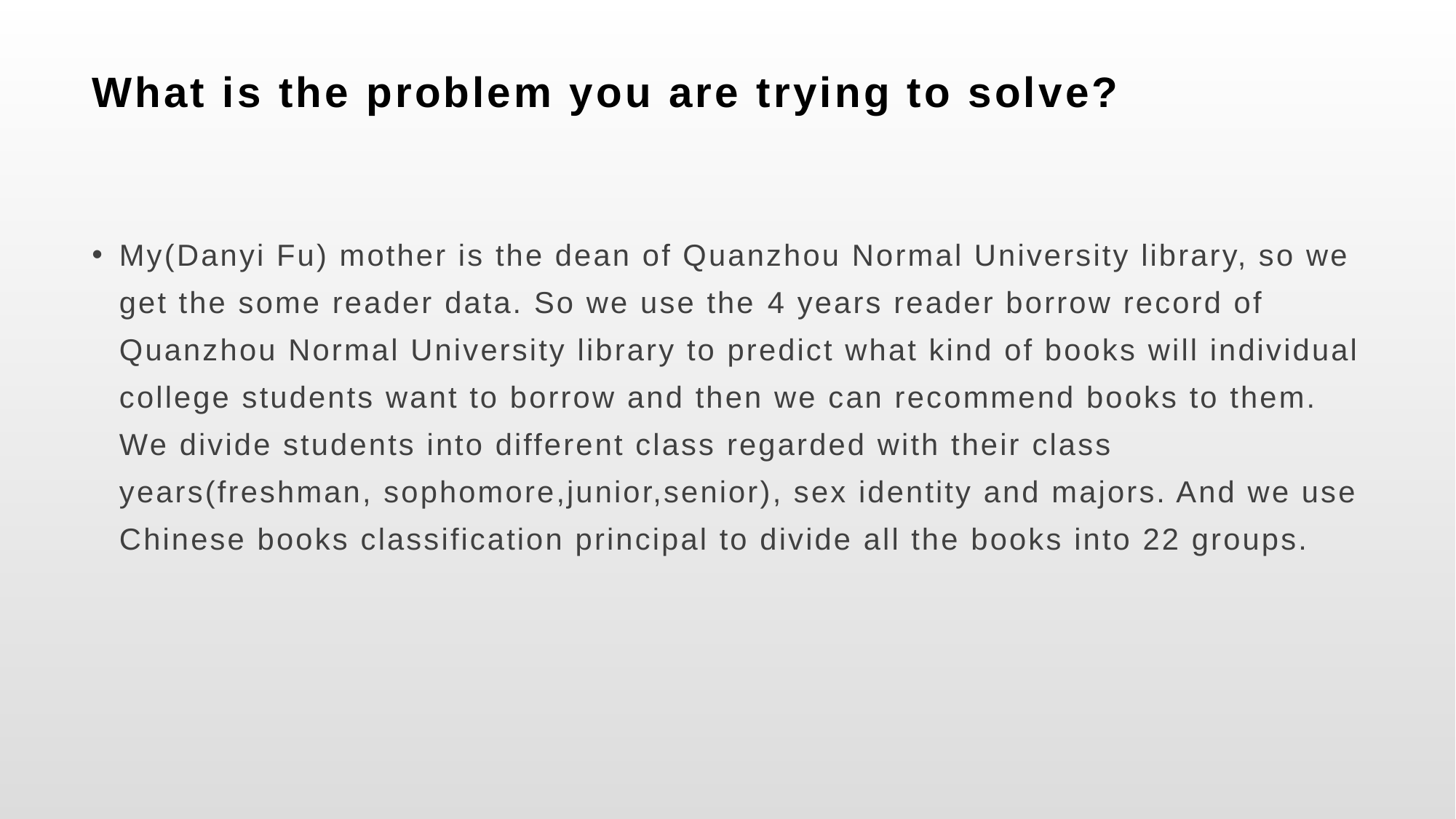

# What is the problem you are trying to solve?
My(Danyi Fu) mother is the dean of Quanzhou Normal University library, so we get the some reader data. So we use the 4 years reader borrow record of Quanzhou Normal University library to predict what kind of books will individual college students want to borrow and then we can recommend books to them. We divide students into different class regarded with their class years(freshman, sophomore,junior,senior), sex identity and majors. And we use Chinese books classification principal to divide all the books into 22 groups.